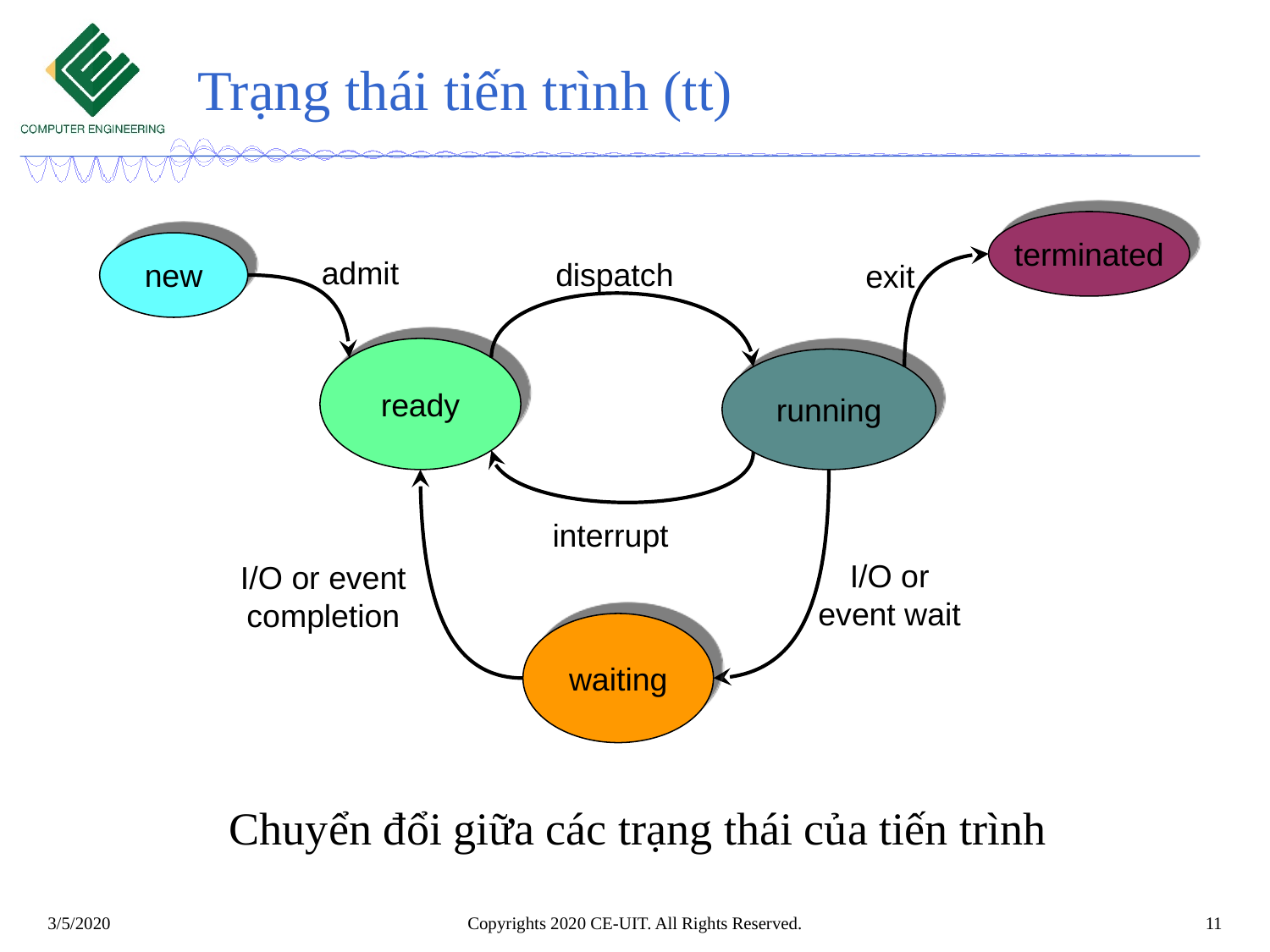

# Trạng thái tiến trình (tt)
terminated
new
admit
dispatch
exit
ready
running
interrupt
I/O or event wait
I/O or event completion
waiting
Chuyển đổi giữa các trạng thái của tiến trình
Copyrights 2020 CE-UIT. All Rights Reserved.
11
3/5/2020